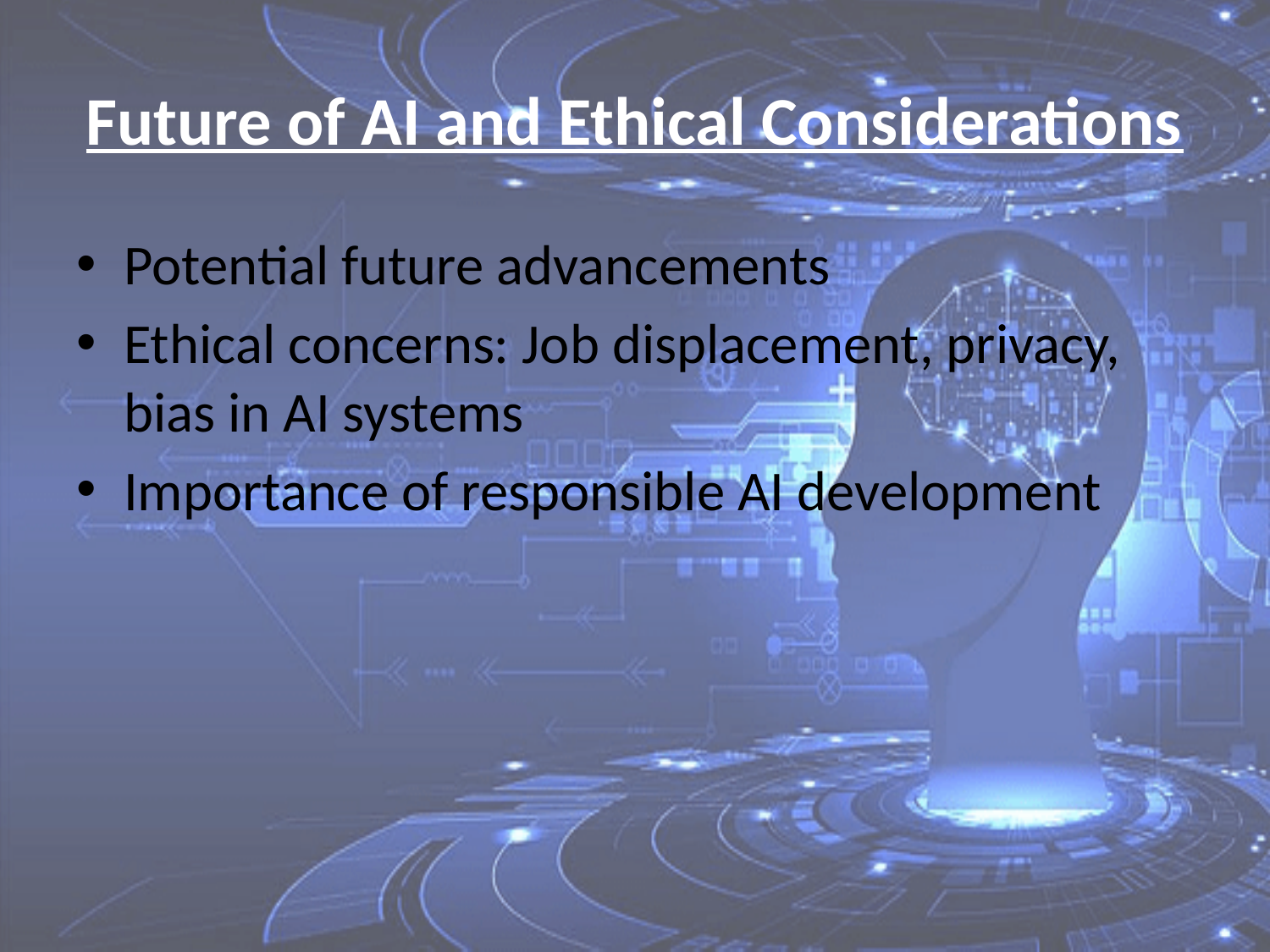

# Future of AI and Ethical Considerations
Potential future advancements
Ethical concerns: Job displacement, privacy, bias in AI systems
Importance of responsible AI development